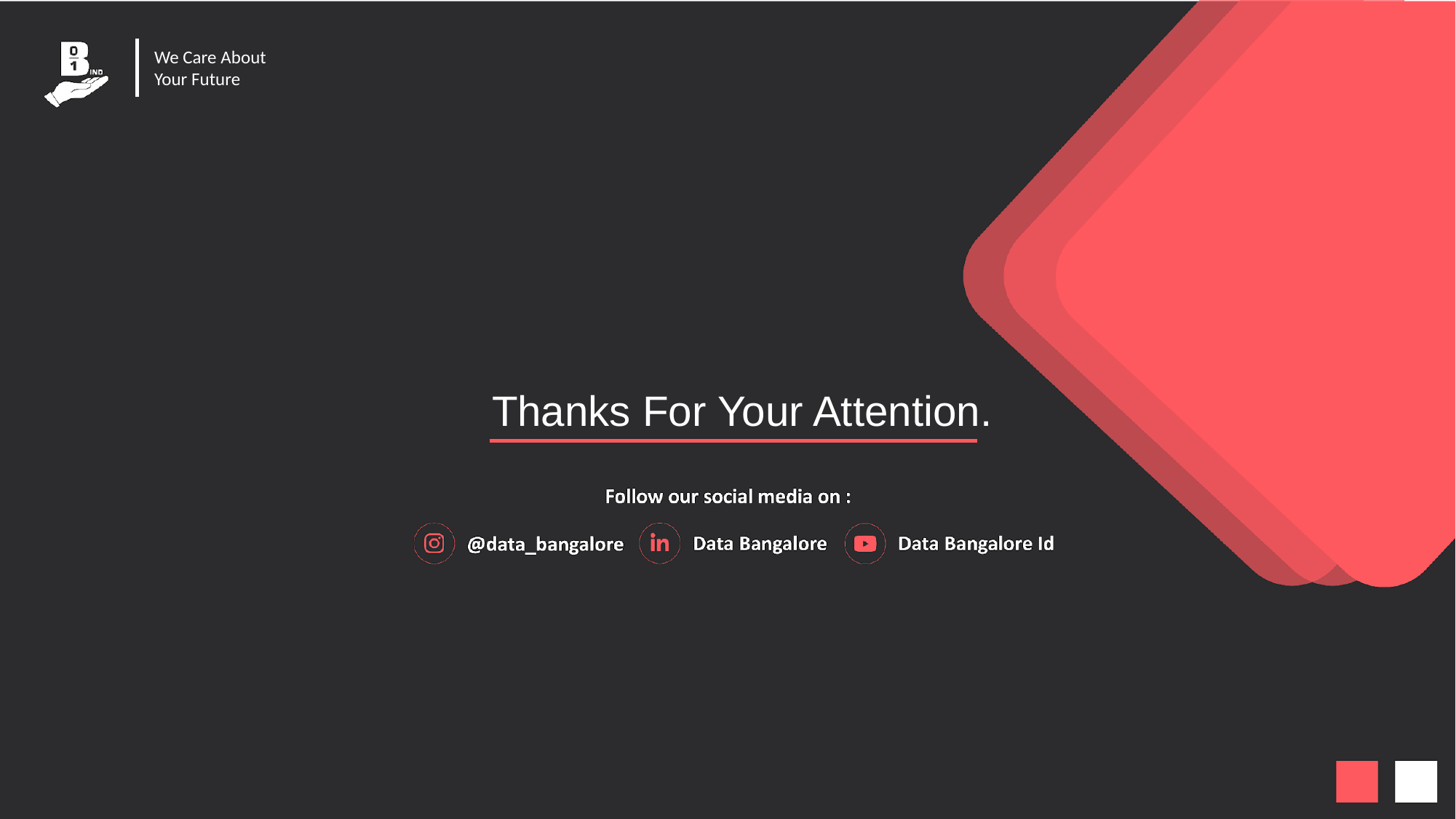

We Care About
Your Future
Thanks For Your Attention.